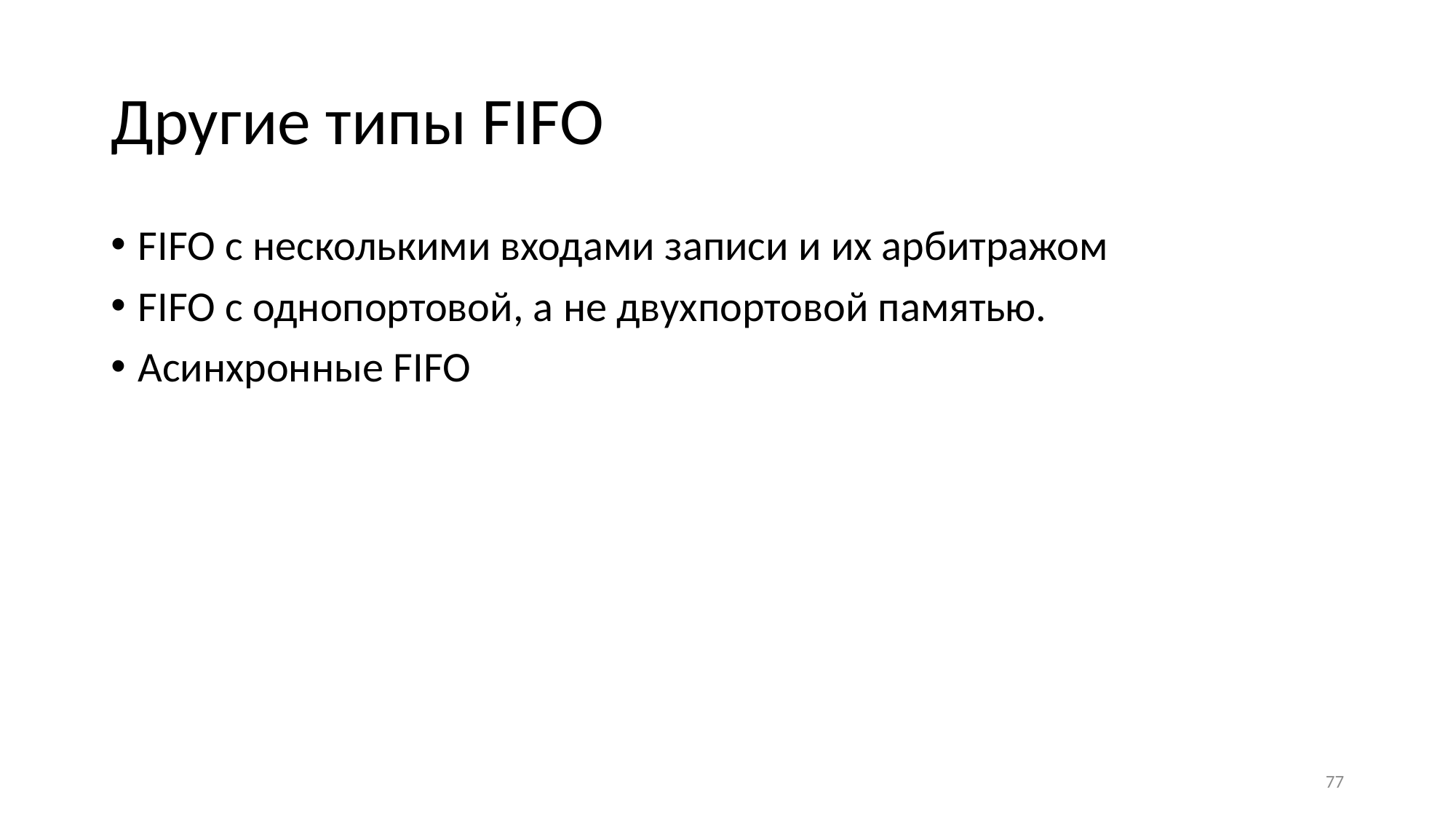

# Другие типы FIFO
FIFO с несколькими входами записи и их арбитражом
FIFO с однопортовой, а не двухпортовой памятью.
Асинхронные FIFO

77